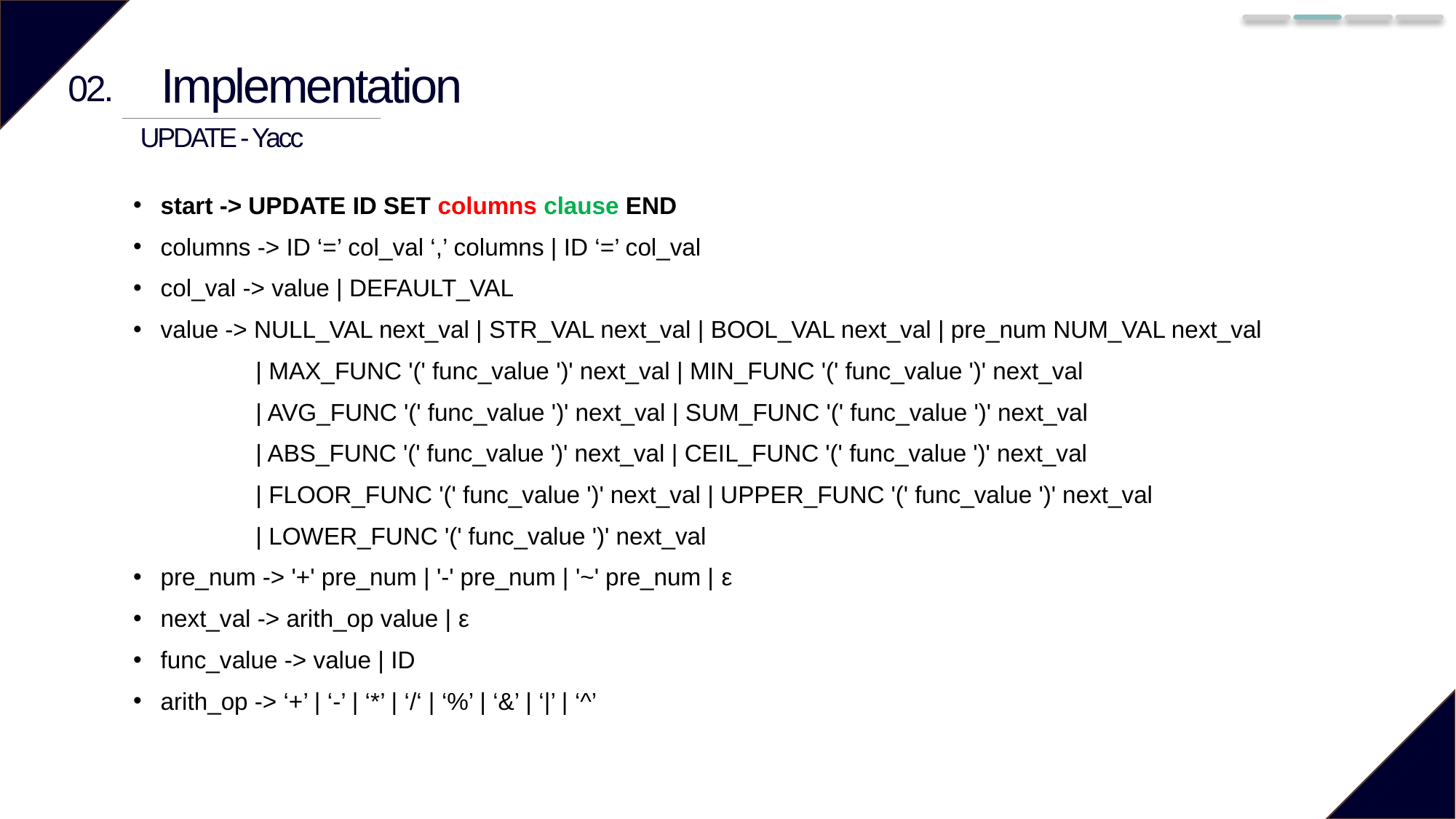

Implementation
02.
UPDATE - Yacc
start -> UPDATE ID SET columns clause END
columns -> ID ‘=’ col_val ‘,’ columns | ID ‘=’ col_val
col_val -> value | DEFAULT_VAL
value -> NULL_VAL next_val | STR_VAL next_val | BOOL_VAL next_val | pre_num NUM_VAL next_val
	  | MAX_FUNC '(' func_value ')' next_val | MIN_FUNC '(' func_value ')' next_val
	  | AVG_FUNC '(' func_value ')' next_val | SUM_FUNC '(' func_value ')' next_val
	  | ABS_FUNC '(' func_value ')' next_val | CEIL_FUNC '(' func_value ')' next_val
	  | FLOOR_FUNC '(' func_value ')' next_val | UPPER_FUNC '(' func_value ')' next_val
	  | LOWER_FUNC '(' func_value ')' next_val
pre_num -> '+' pre_num | '-' pre_num | '~' pre_num | ε
next_val -> arith_op value | ε
func_value -> value | ID
arith_op -> ‘+’ | ‘-’ | ‘*’ | ‘/‘ | ‘%’ | ‘&’ | ‘|’ | ‘^’